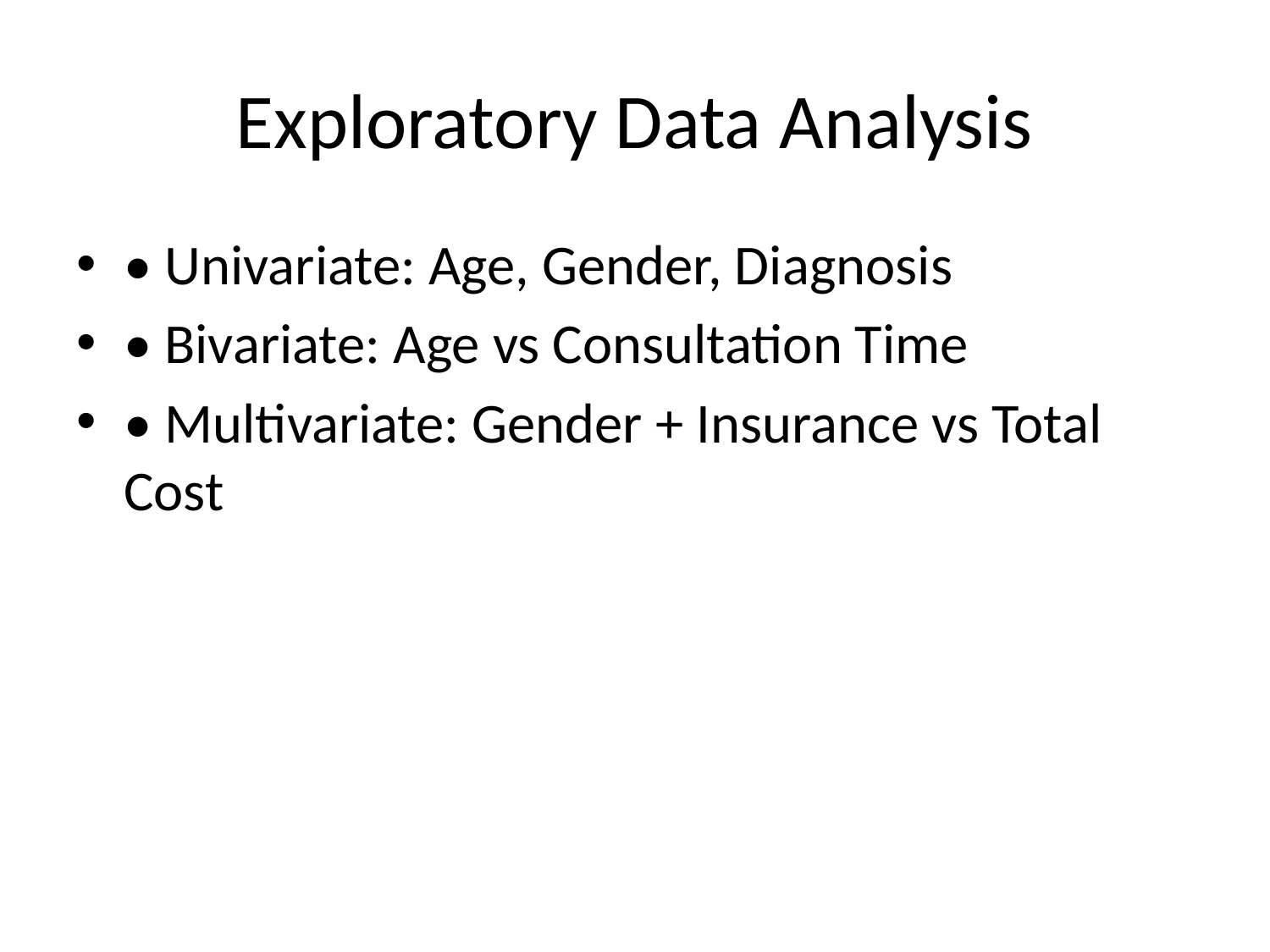

# Exploratory Data Analysis
• Univariate: Age, Gender, Diagnosis
• Bivariate: Age vs Consultation Time
• Multivariate: Gender + Insurance vs Total Cost